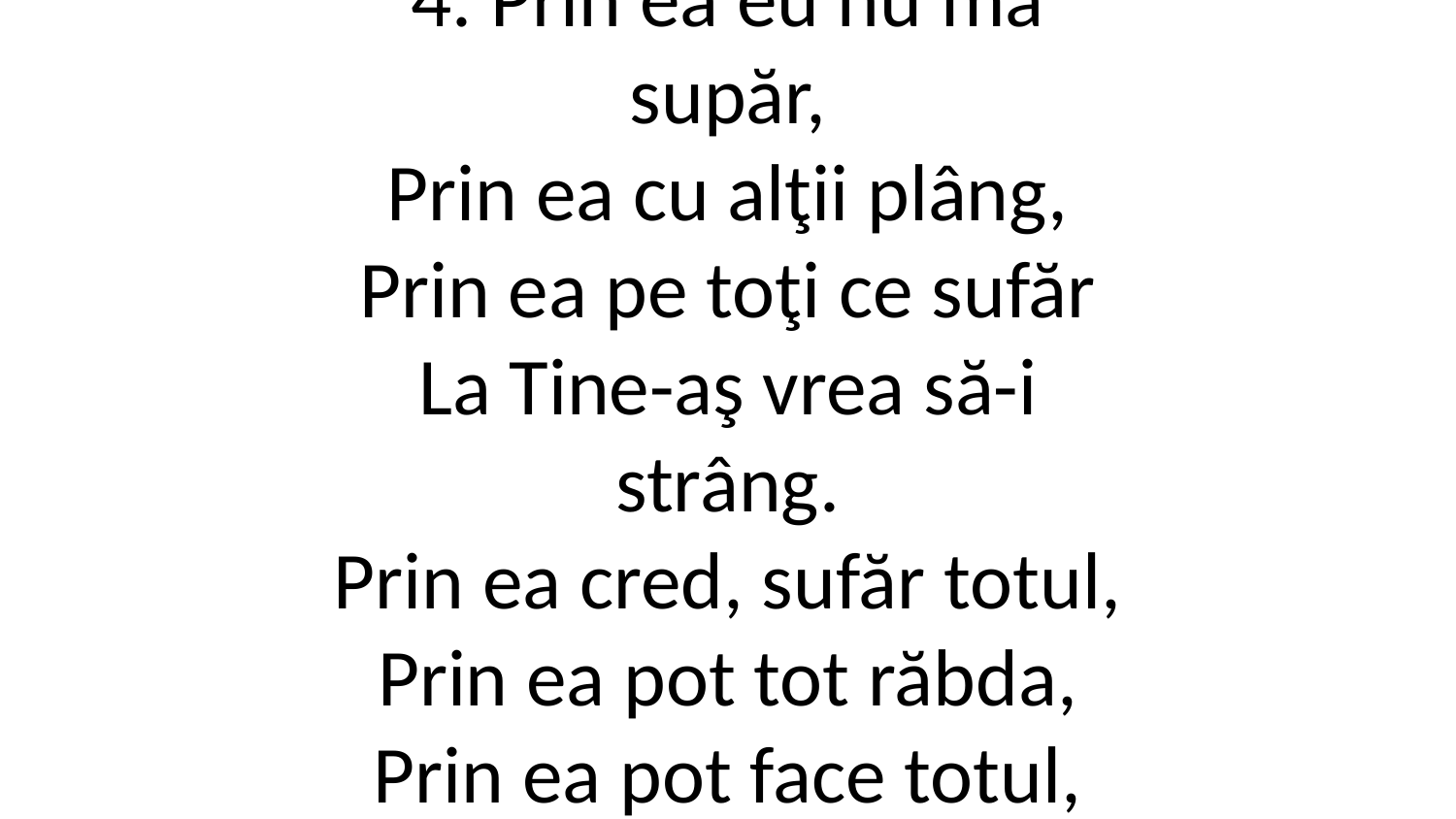

4. Prin ea eu nu mă
supăr,
Prin ea cu alţii plâng,
Prin ea pe toţi ce sufăr
La Tine-aş vrea să-i
strâng.
Prin ea cred, sufăr totul,
Prin ea pot tot răbda,
Prin ea pot face totul,
Prin ea, numai prin ea!